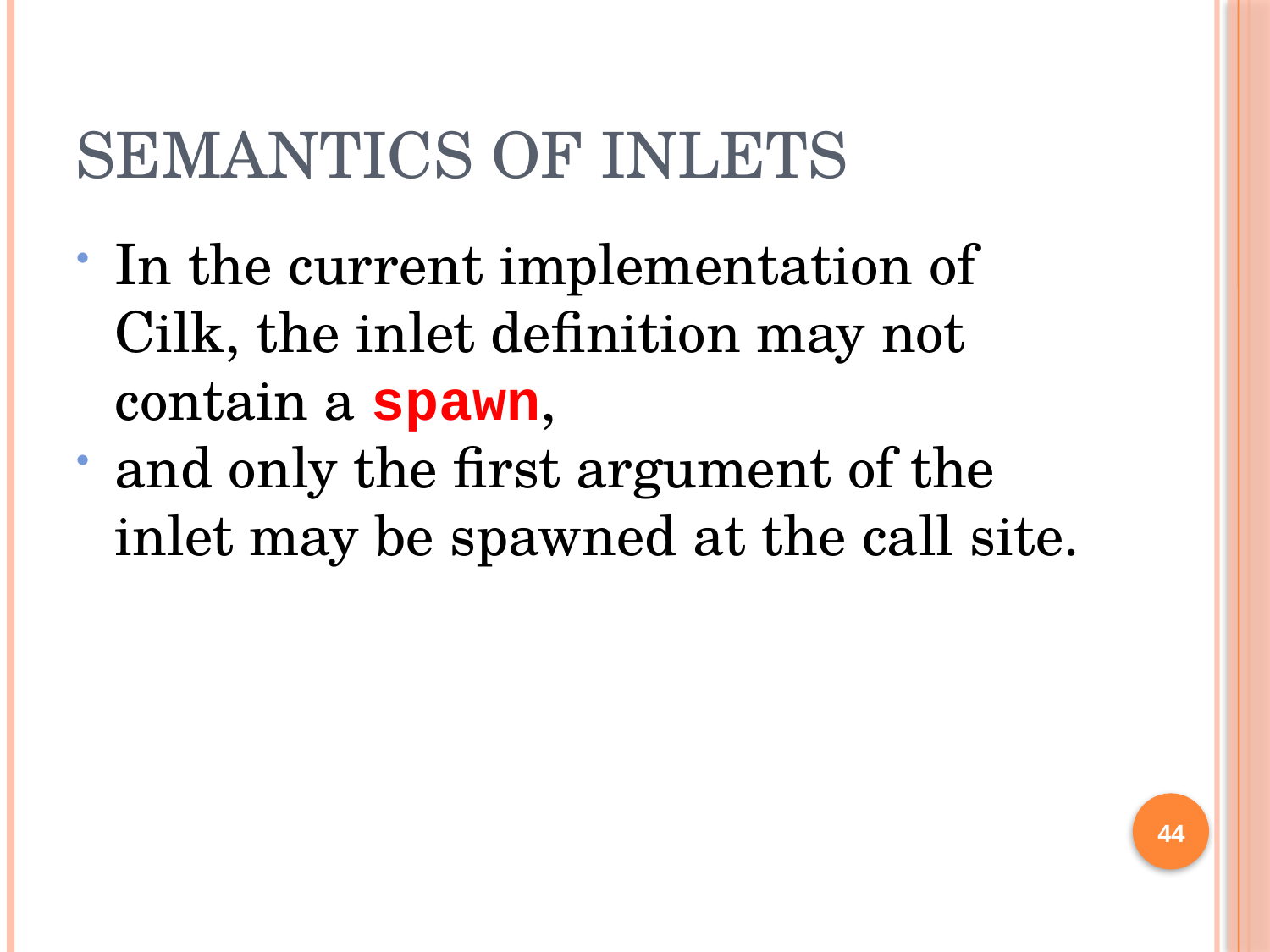

# Semantics of Inlets
In the current implementation of Cilk, the inlet definition may not contain a spawn,
and only the first argument of the inlet may be spawned at the call site.

44